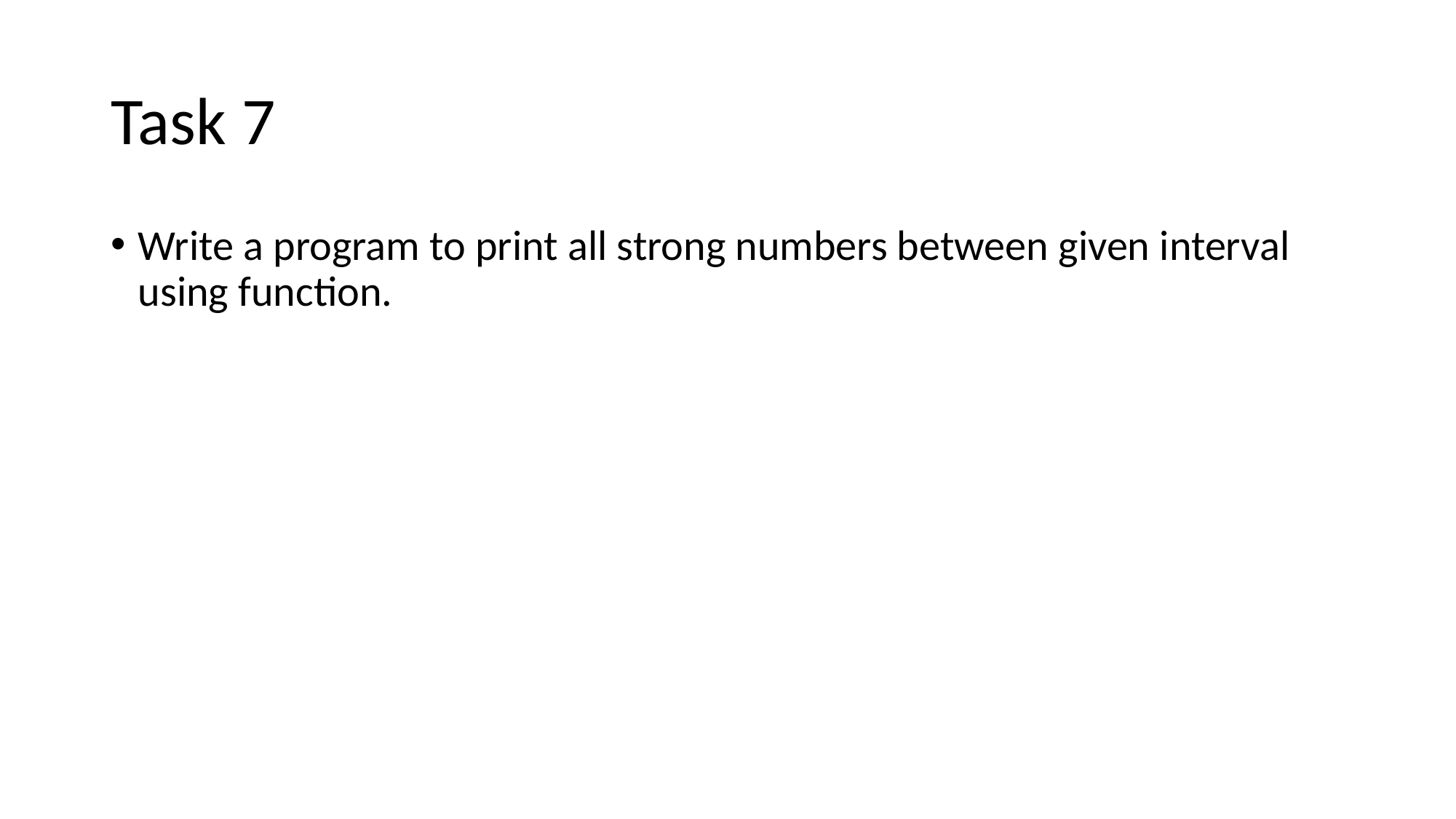

# Task 7
Write a program to print all strong numbers between given interval using function.